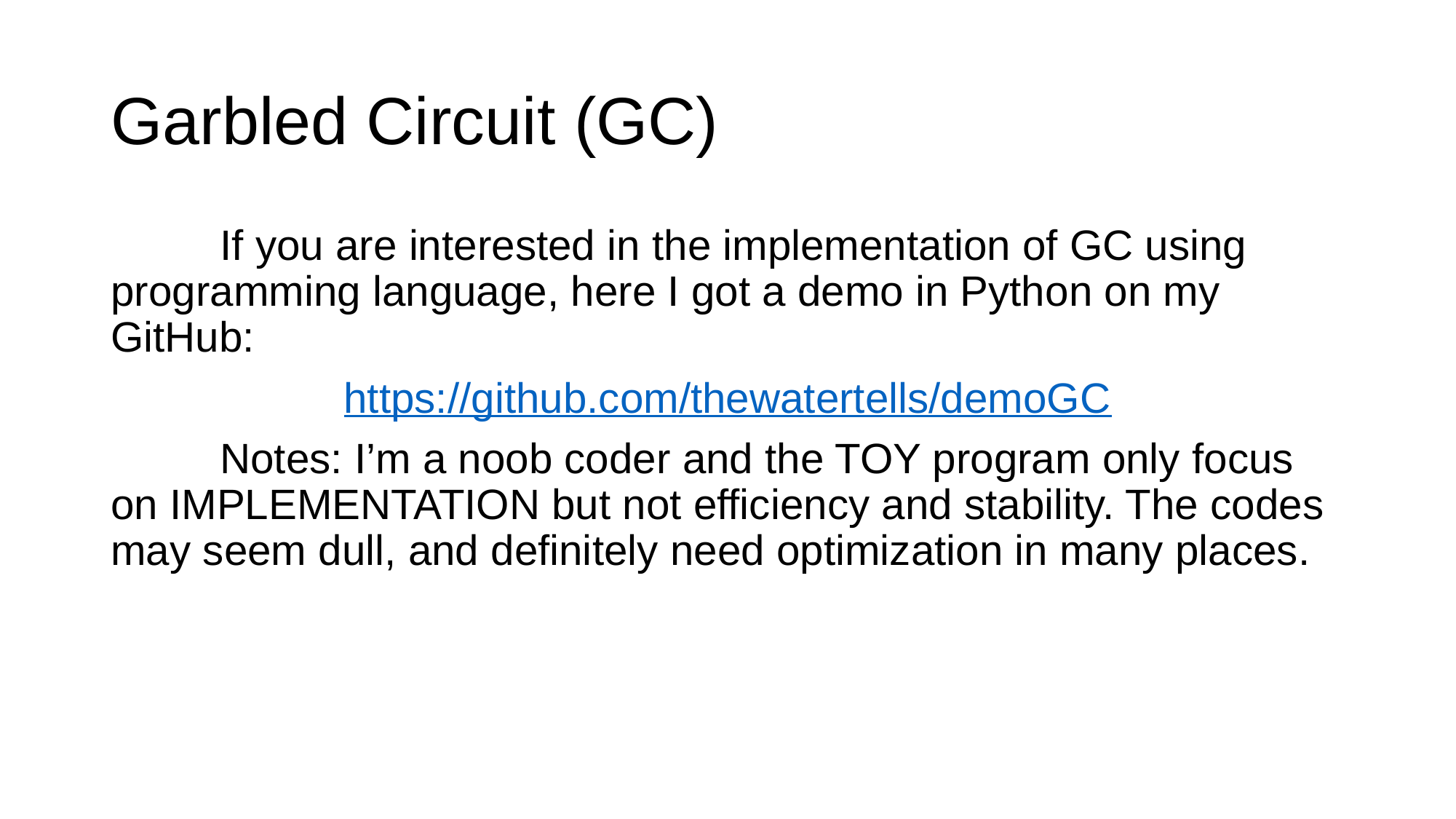

# Garbled Circuit (GC)
	If you are interested in the implementation of GC using programming language, here I got a demo in Python on my GitHub:
https://github.com/thewatertells/demoGC
	Notes: I’m a noob coder and the TOY program only focus on IMPLEMENTATION but not efficiency and stability. The codes may seem dull, and definitely need optimization in many places.